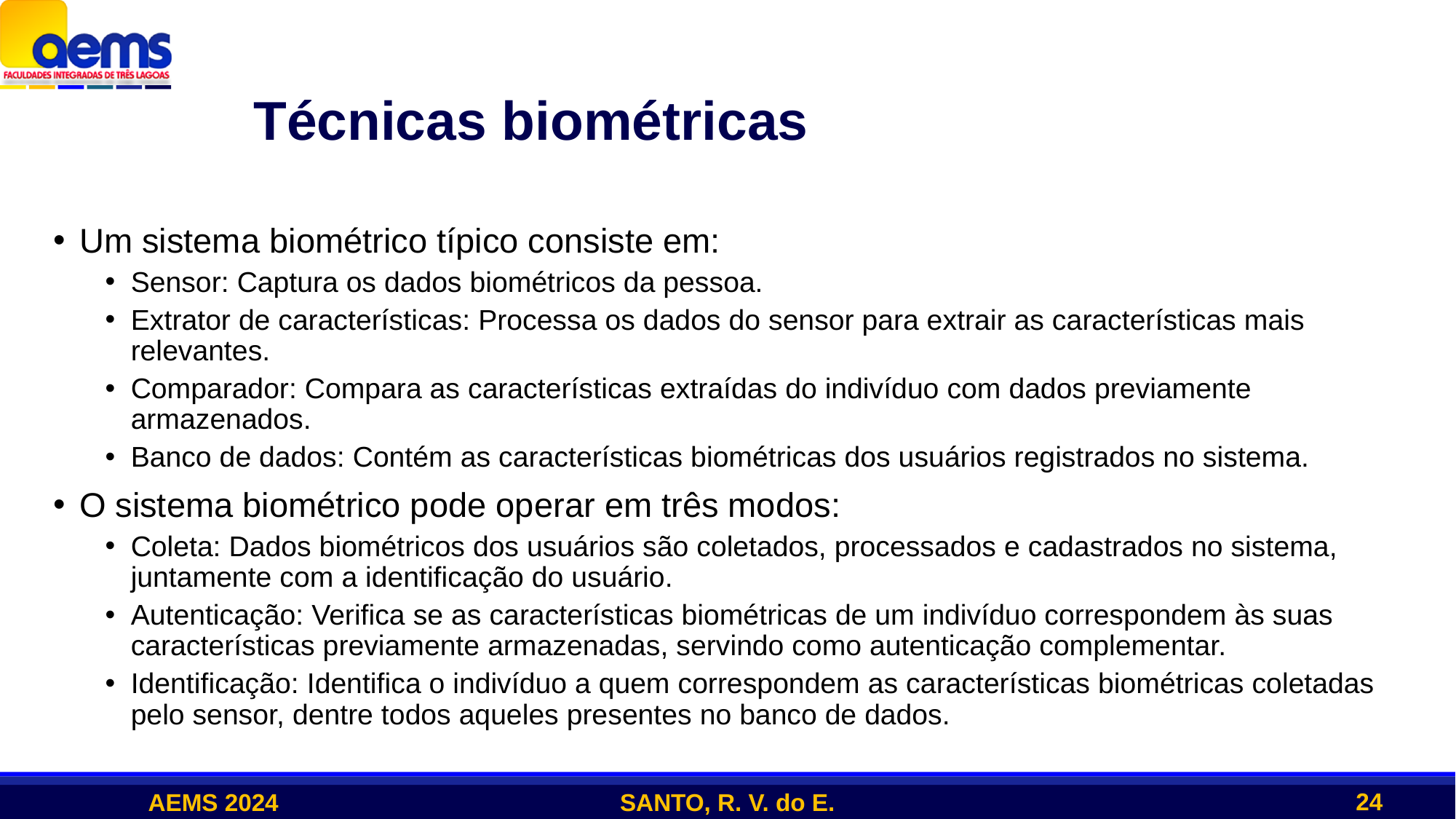

# Técnicas biométricas
Um sistema biométrico típico consiste em:
Sensor: Captura os dados biométricos da pessoa.
Extrator de características: Processa os dados do sensor para extrair as características mais relevantes.
Comparador: Compara as características extraídas do indivíduo com dados previamente armazenados.
Banco de dados: Contém as características biométricas dos usuários registrados no sistema.
O sistema biométrico pode operar em três modos:
Coleta: Dados biométricos dos usuários são coletados, processados e cadastrados no sistema, juntamente com a identificação do usuário.
Autenticação: Verifica se as características biométricas de um indivíduo correspondem às suas características previamente armazenadas, servindo como autenticação complementar.
Identificação: Identifica o indivíduo a quem correspondem as características biométricas coletadas pelo sensor, dentre todos aqueles presentes no banco de dados.

24